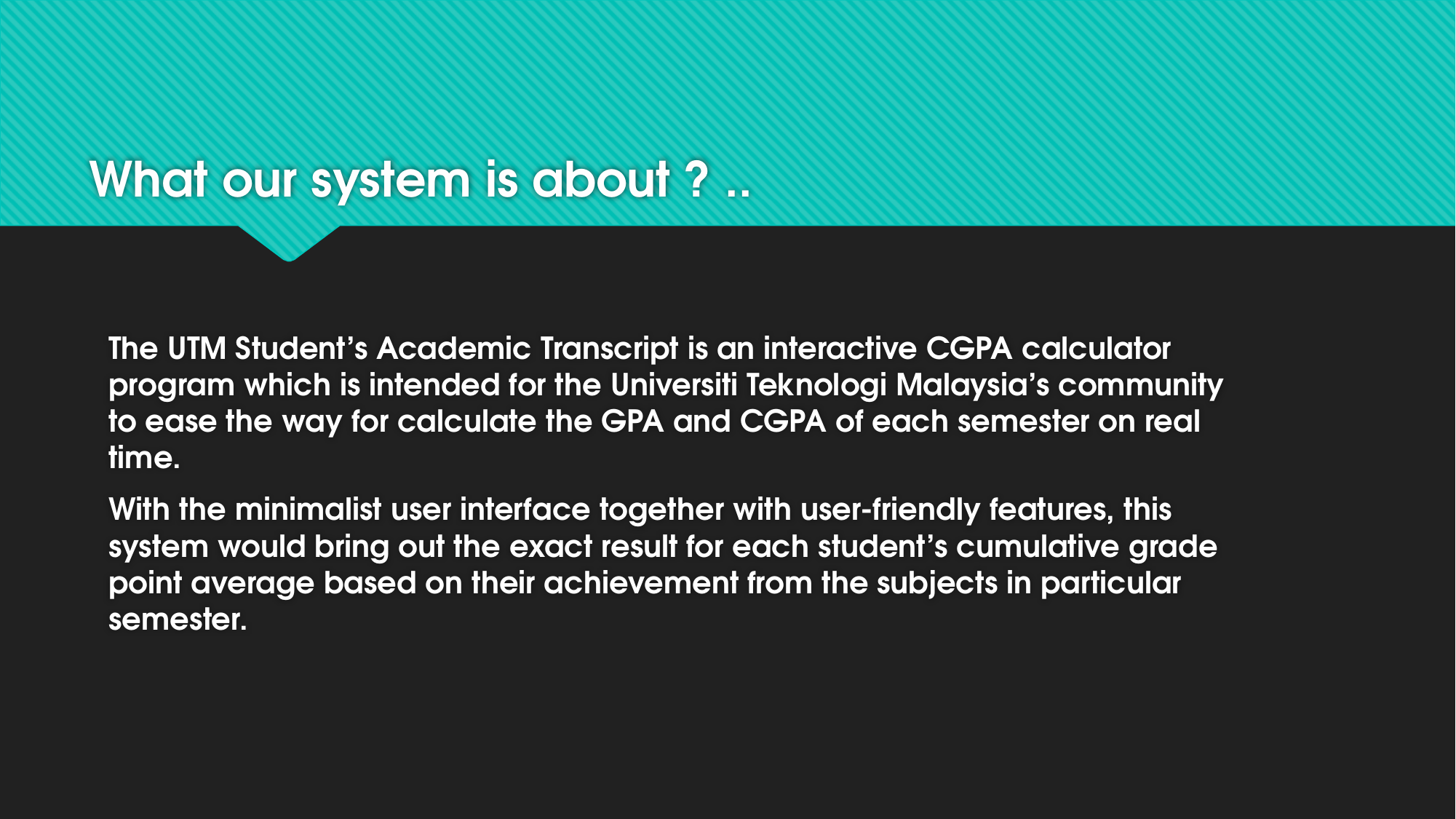

# What our system is about ? ..
The UTM Student’s Academic Transcript is an interactive CGPA calculator program which is intended for the Universiti Teknologi Malaysia’s community to ease the way for calculate the GPA and CGPA of each semester on real time.
With the minimalist user interface together with user-friendly features, this system would bring out the exact result for each student’s cumulative grade point average based on their achievement from the subjects in particular semester.